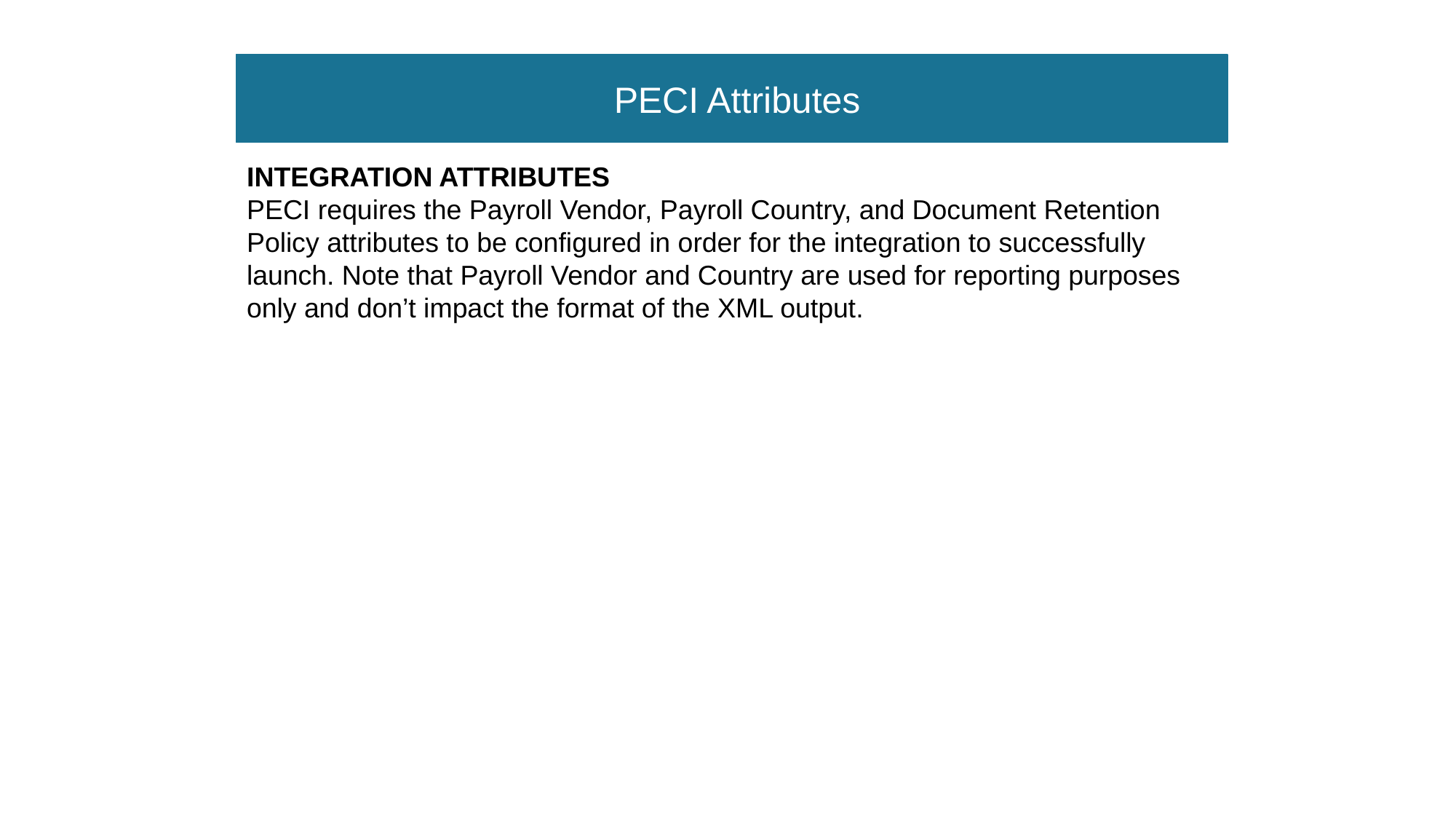

PECI Attributes
INTEGRATION ATTRIBUTES
PECI requires the Payroll Vendor, Payroll Country, and Document Retention Policy attributes to be configured in order for the integration to successfully launch. Note that Payroll Vendor and Country are used for reporting purposes only and don’t impact the format of the XML output.